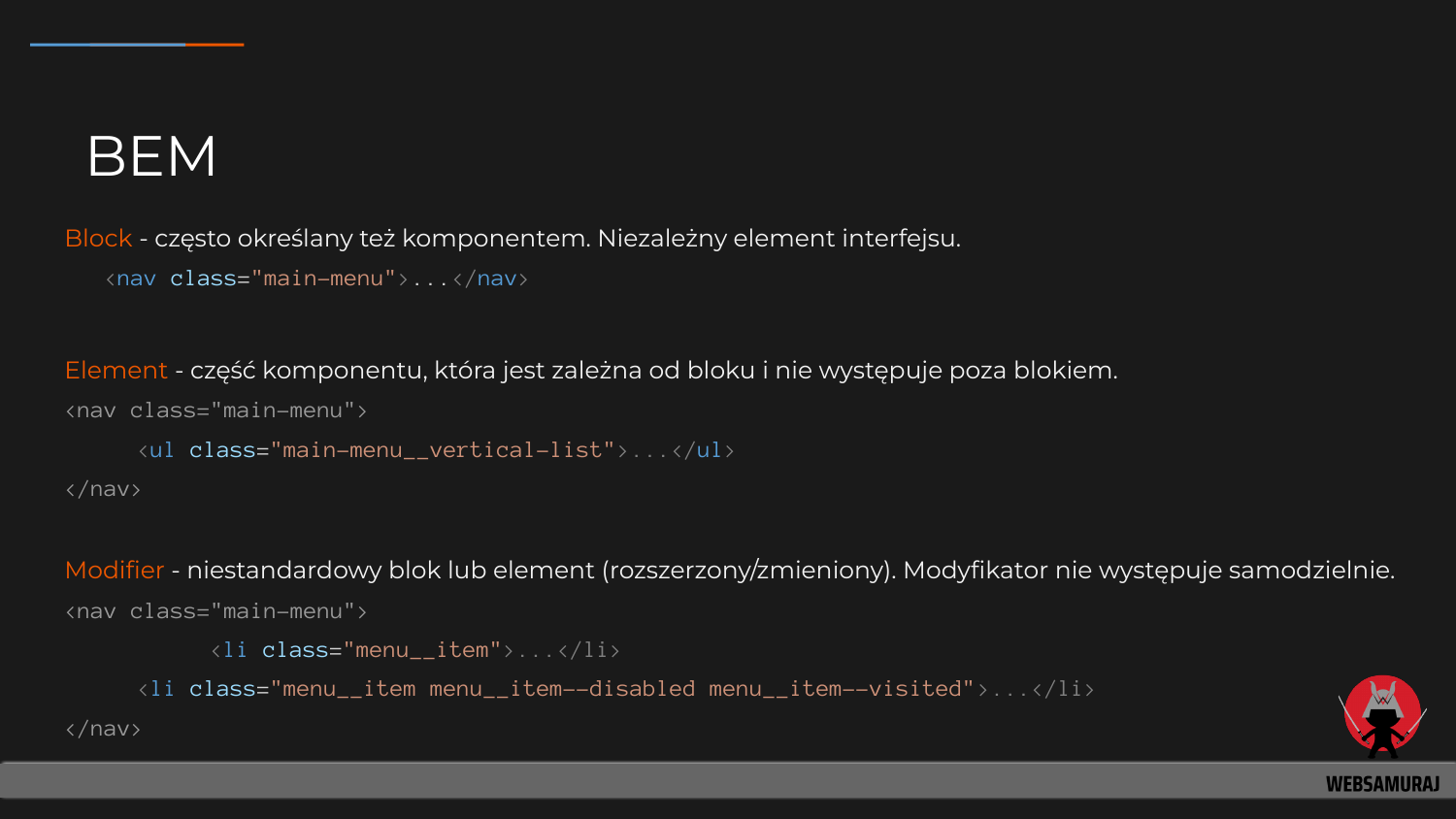

# BEM
Block - często określany też komponentem. Niezależny element interfejsu.
   <nav class="main-menu">...</nav>

Element - część komponentu, która jest zależna od bloku i nie występuje poza blokiem.
<nav class="main-menu">
<ul class="main-menu__vertical-list">...</ul>
</nav>

Modifier - niestandardowy blok lub element (rozszerzony/zmieniony). Modyfikator nie występuje samodzielnie.
<nav class="main-menu">
	<li class="menu__item">...</li>
<li class="menu__item menu__item--disabled menu__item--visited">...</li>
</nav>